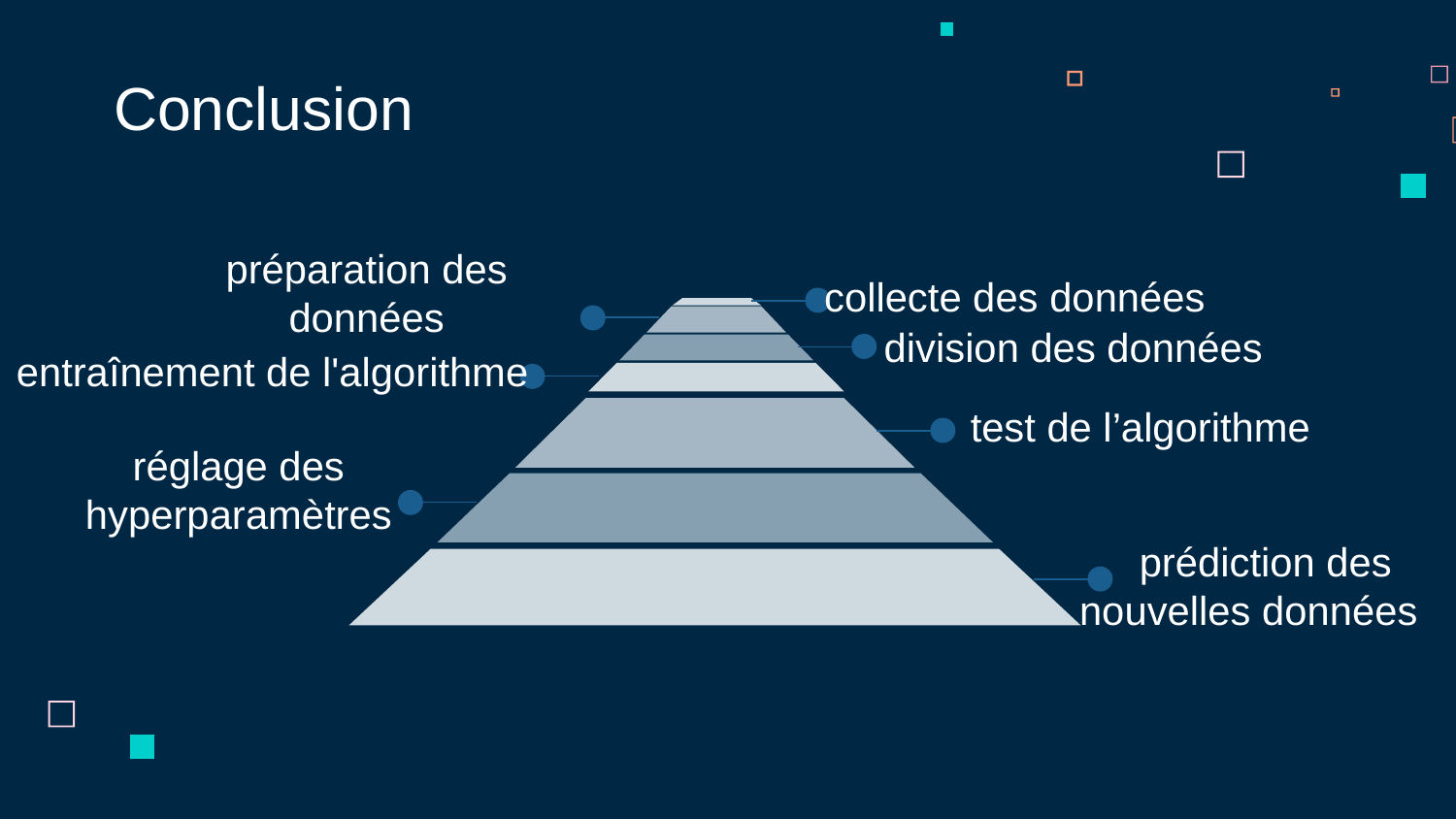

Conclusion
collecte des données

préparation des données

division des données

entraînement de l'algorithme

test de l’algorithme

réglage des
hyperparamètres

prédiction des
nouvelles données